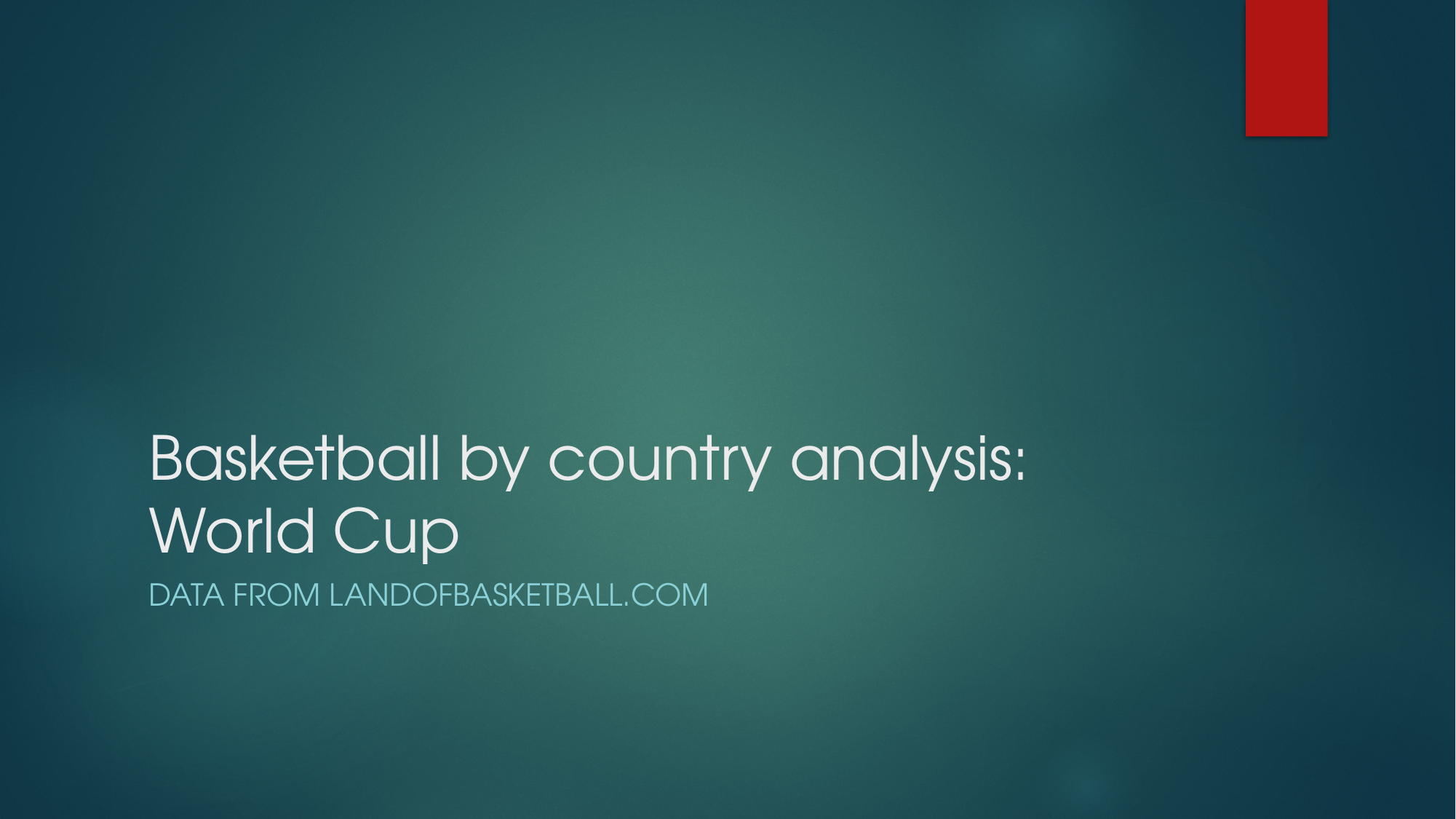

# Basketball by country analysis: World Cup
Data From landofbasketball.com